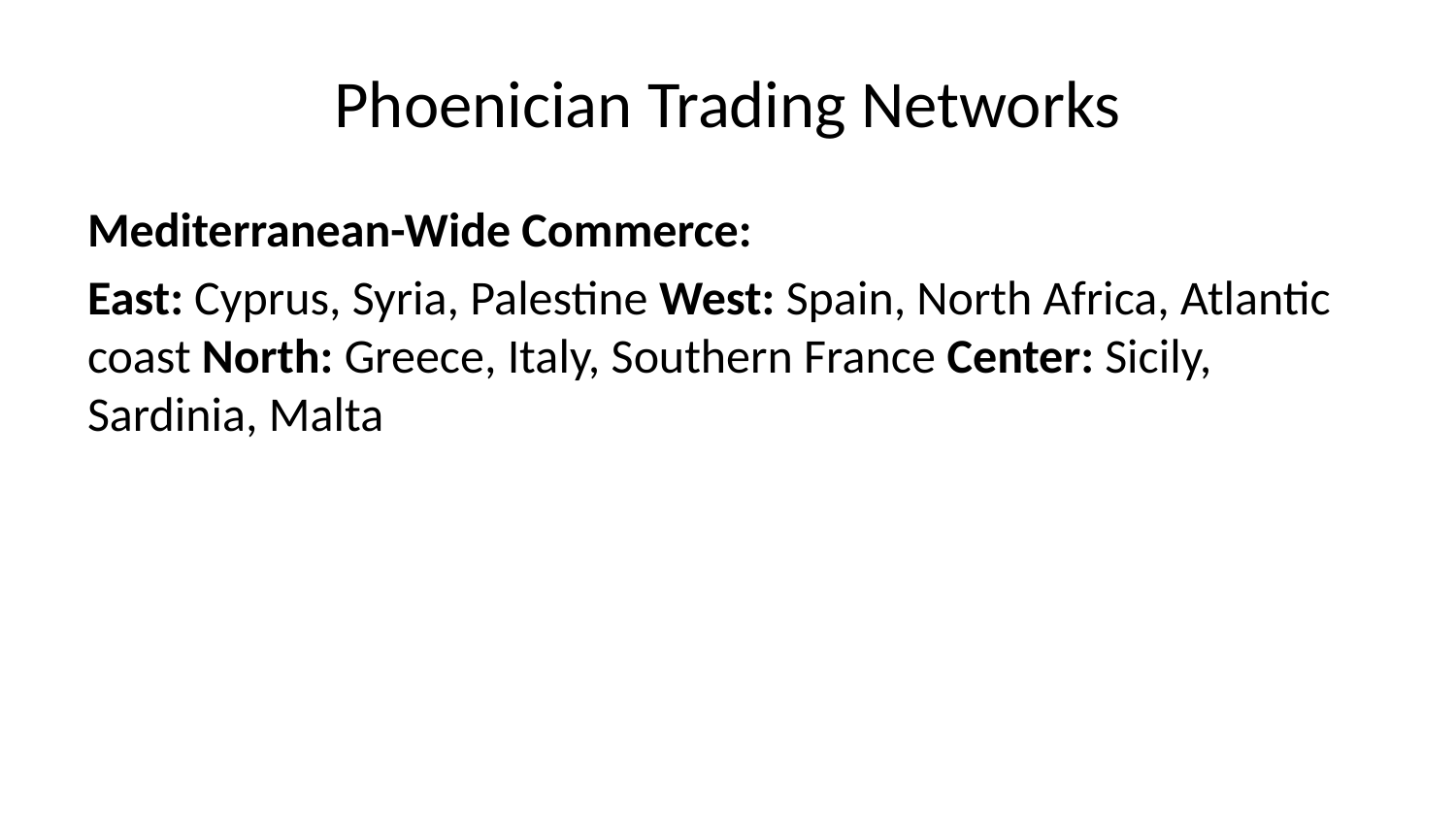

# Phoenician Trading Networks
Mediterranean-Wide Commerce:
East: Cyprus, Syria, Palestine West: Spain, North Africa, Atlantic coast North: Greece, Italy, Southern France Center: Sicily, Sardinia, Malta